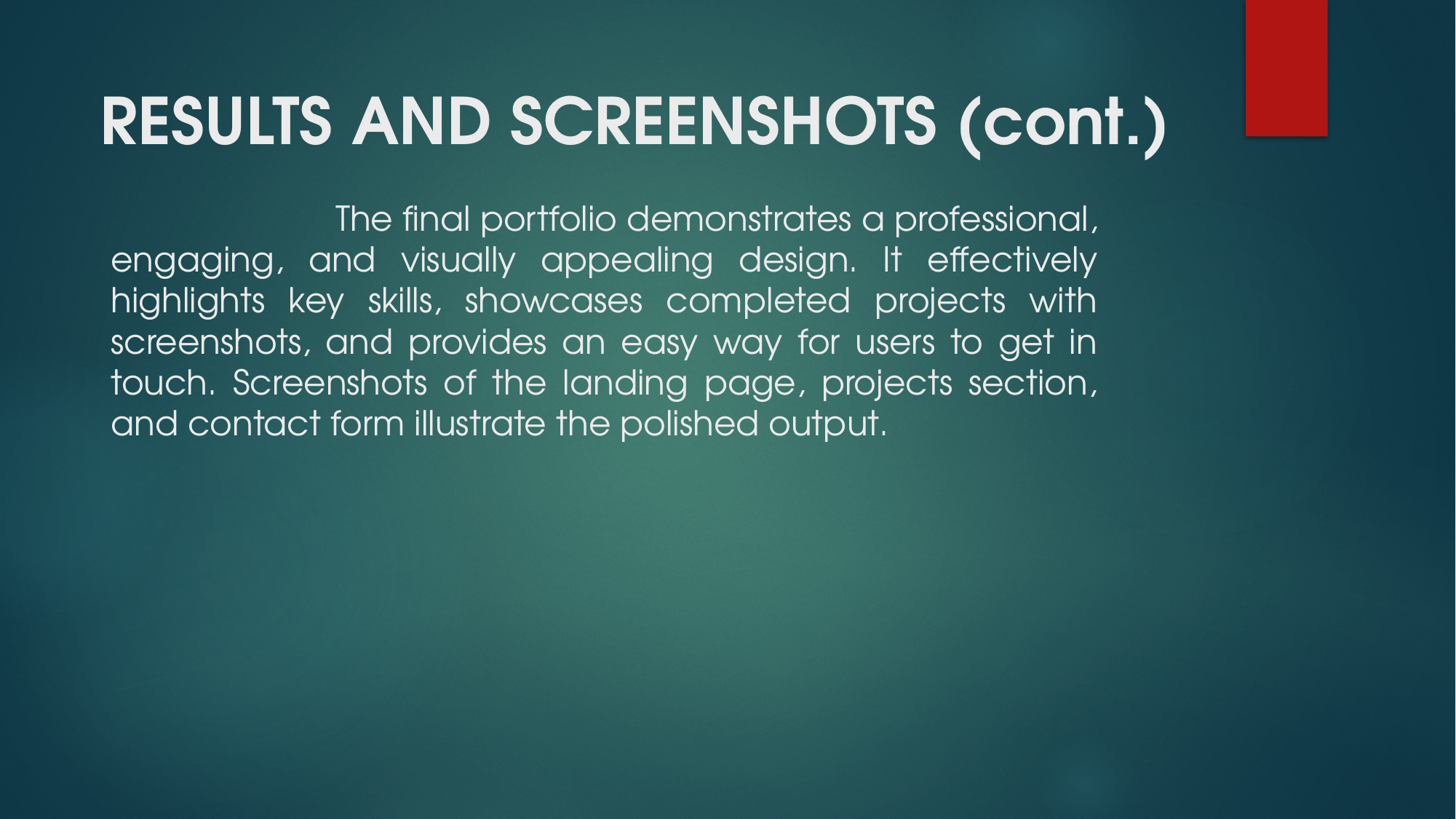

RESULTS AND SCREENSHOTS (cont.)
# The final portfolio demonstrates a professional, engaging, and visually appealing design. It effectively highlights key skills, showcases completed projects with screenshots, and provides an easy way for users to get in touch. Screenshots of the landing page, projects section, and contact form illustrate the polished output.